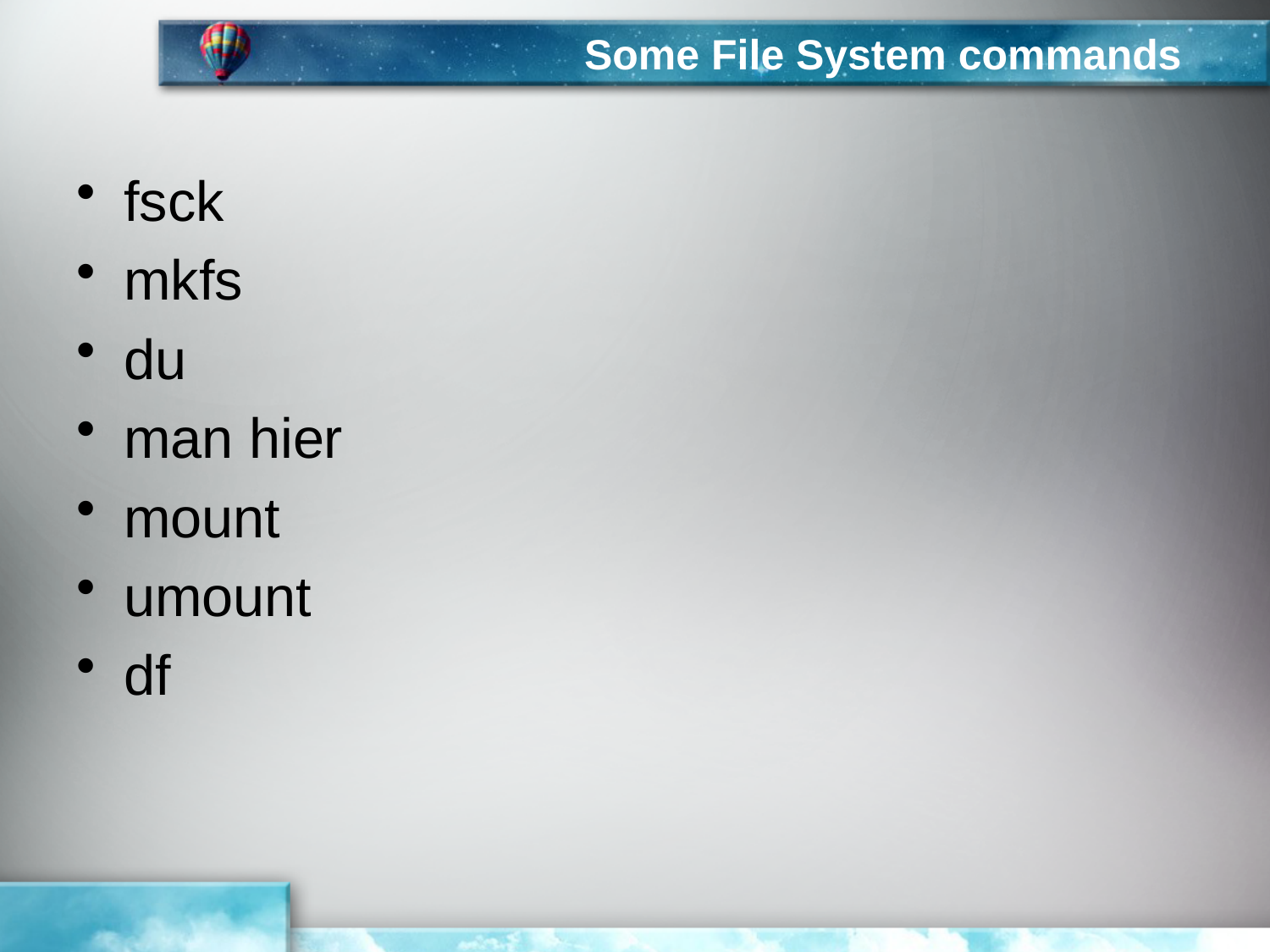

# Some File System commands
fsck
mkfs
du
man hier
mount
umount
df